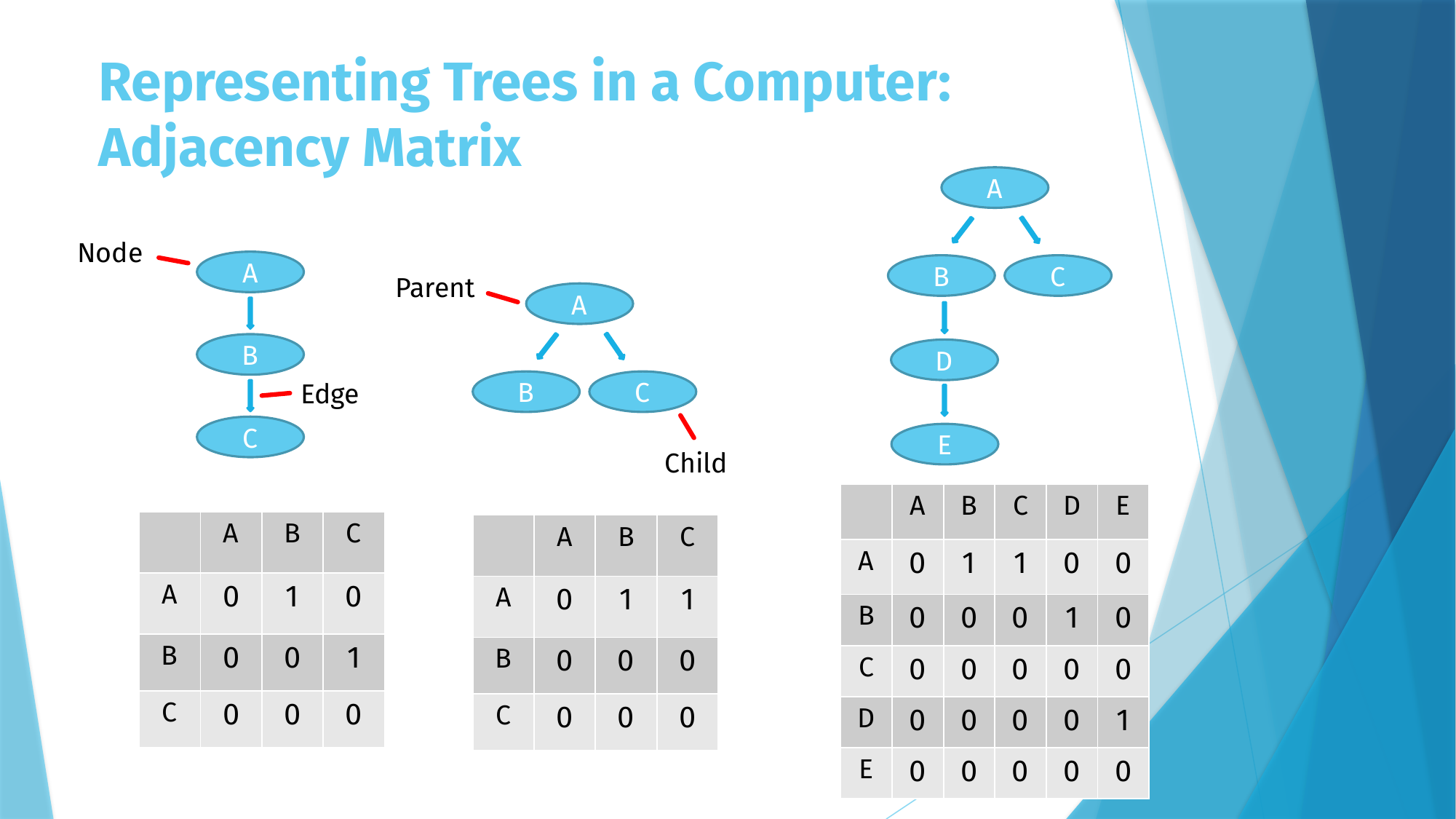

# Representing Trees in a Computer: Adjacency Matrix
A

Node
A
C
B
Parent
A

B
D

C
B
Edge

C
E
Child
|  | A | B | C | D | E |
| --- | --- | --- | --- | --- | --- |
| A | 0 | 1 | 1 | 0 | 0 |
| B | 0 | 0 | 0 | 1 | 0 |
| C | 0 | 0 | 0 | 0 | 0 |
| D | 0 | 0 | 0 | 0 | 1 |
| E | 0 | 0 | 0 | 0 | 0 |
|  | A | B | C |
| --- | --- | --- | --- |
| A | 0 | 1 | 0 |
| B | 0 | 0 | 1 |
| C | 0 | 0 | 0 |
|  | A | B | C |
| --- | --- | --- | --- |
| A | 0 | 1 | 1 |
| B | 0 | 0 | 0 |
| C | 0 | 0 | 0 |